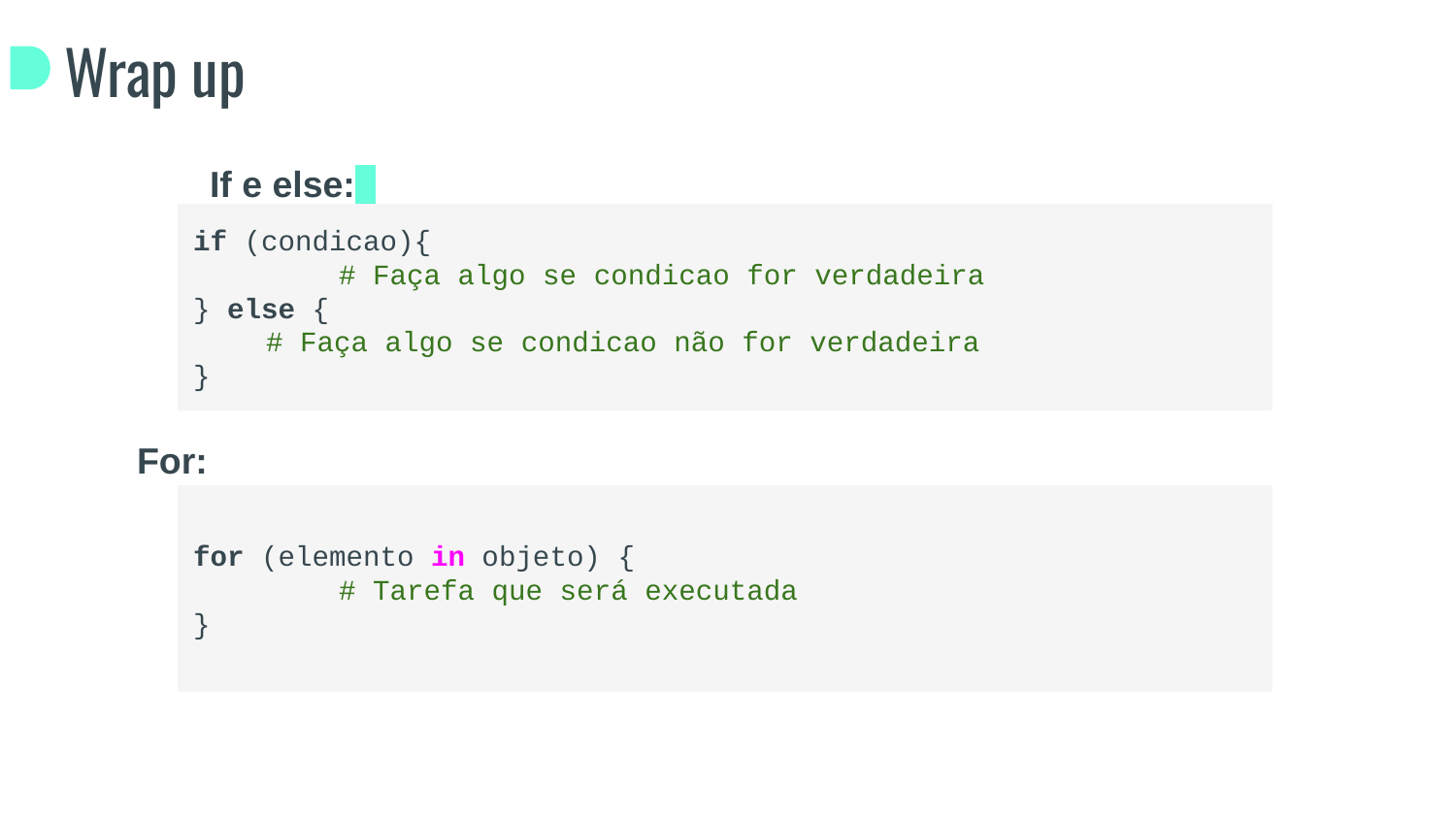

# Wrap up

	If e else:
For:

if (condicao){
	# Faça algo se condicao for verdadeira
} else {
# Faça algo se condicao não for verdadeira
}
for (elemento in objeto) {
	# Tarefa que será executada
}